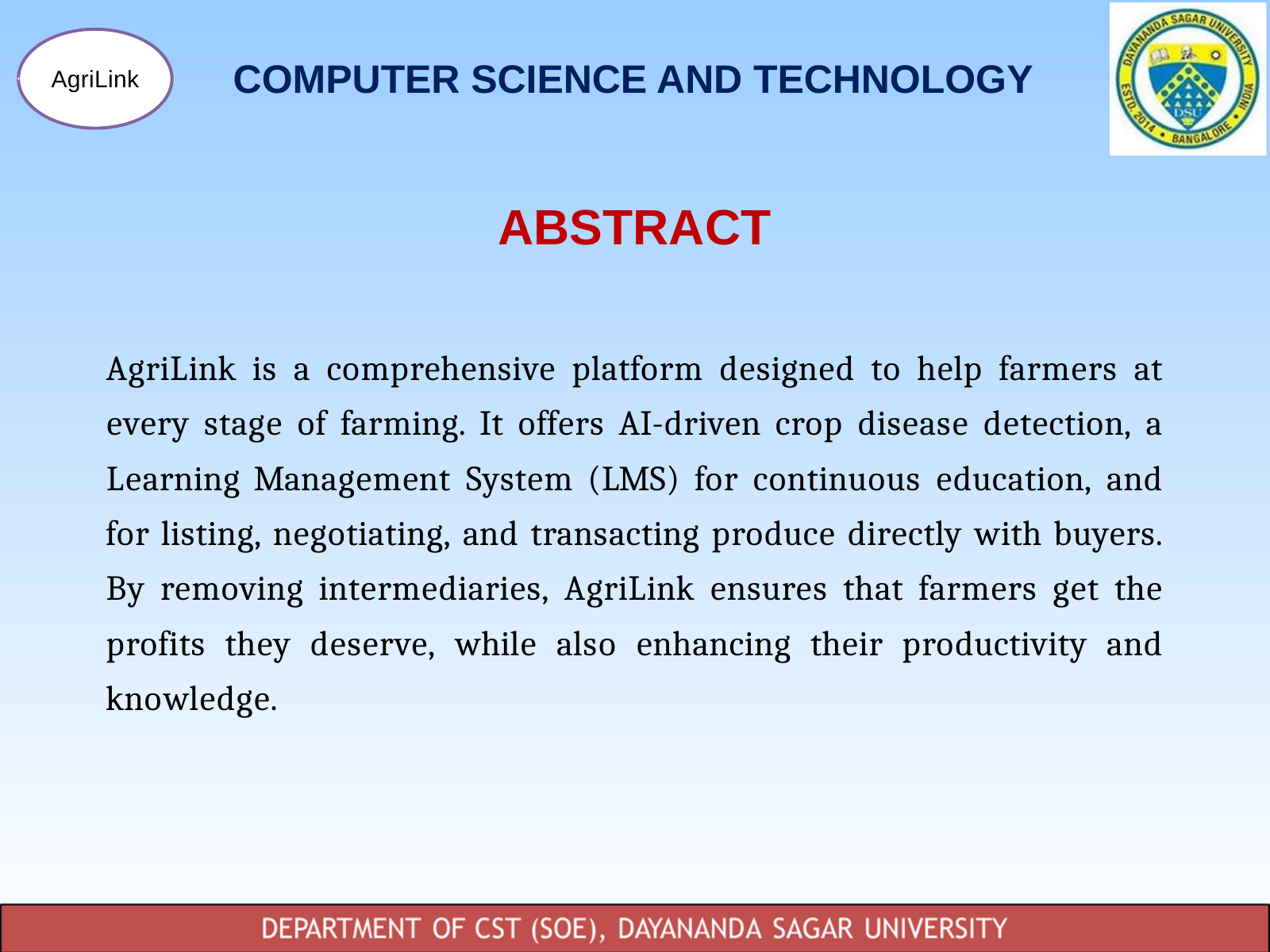

AgriLink

COMPUTER SCIENCE AND TECHNOLOGY
ABSTRACT

AgriLink is a comprehensive platform designed to help farmers at every stage of farming. It offers AI-driven crop disease detection, a Learning Management System (LMS) for continuous education, and for listing, negotiating, and transacting produce directly with buyers. By removing intermediaries, AgriLink ensures that farmers get the profits they deserve, while also enhancing their productivity and knowledge.